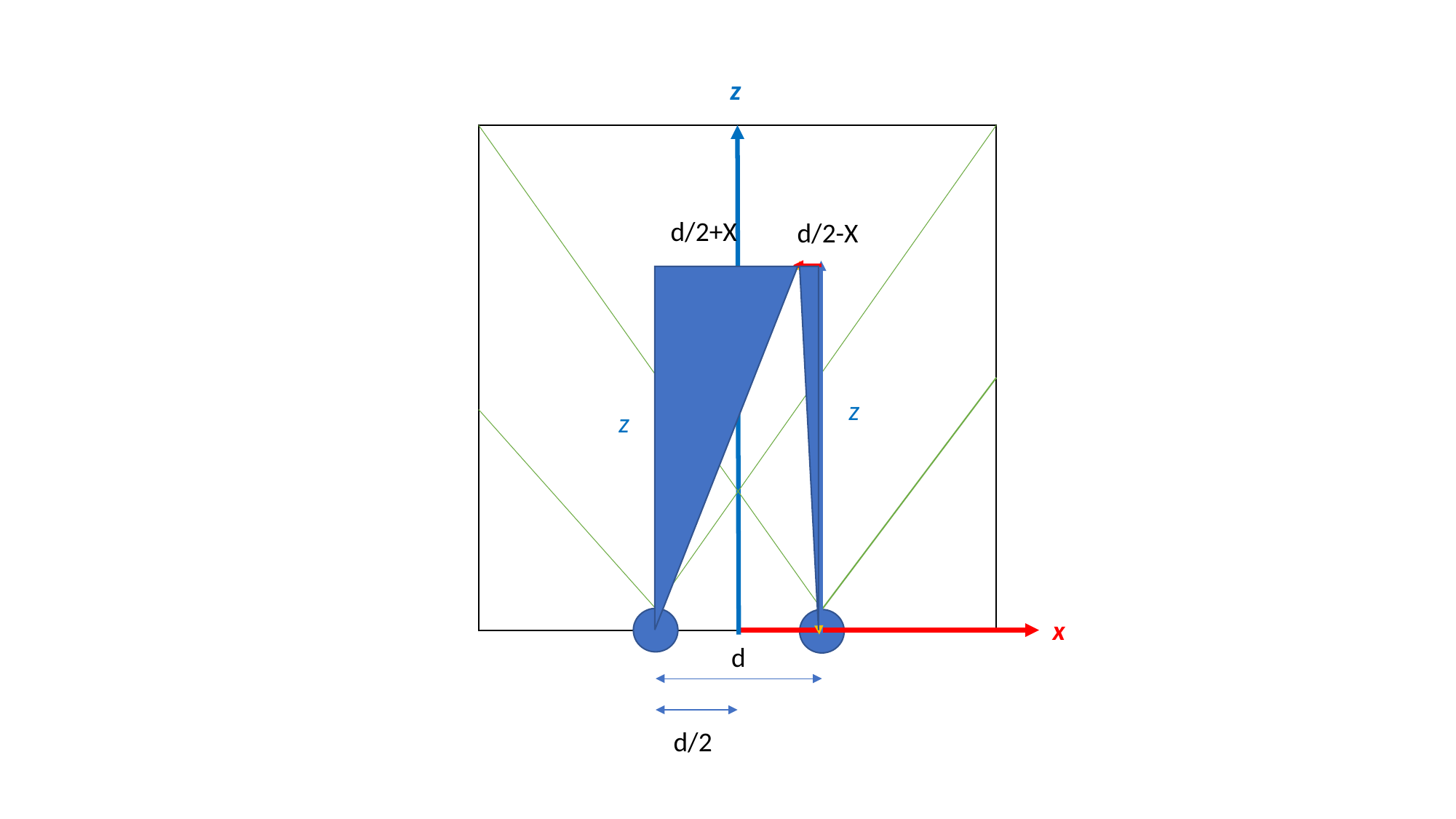

z

d/2+X
d/2-X

z
z
x

d
d/2